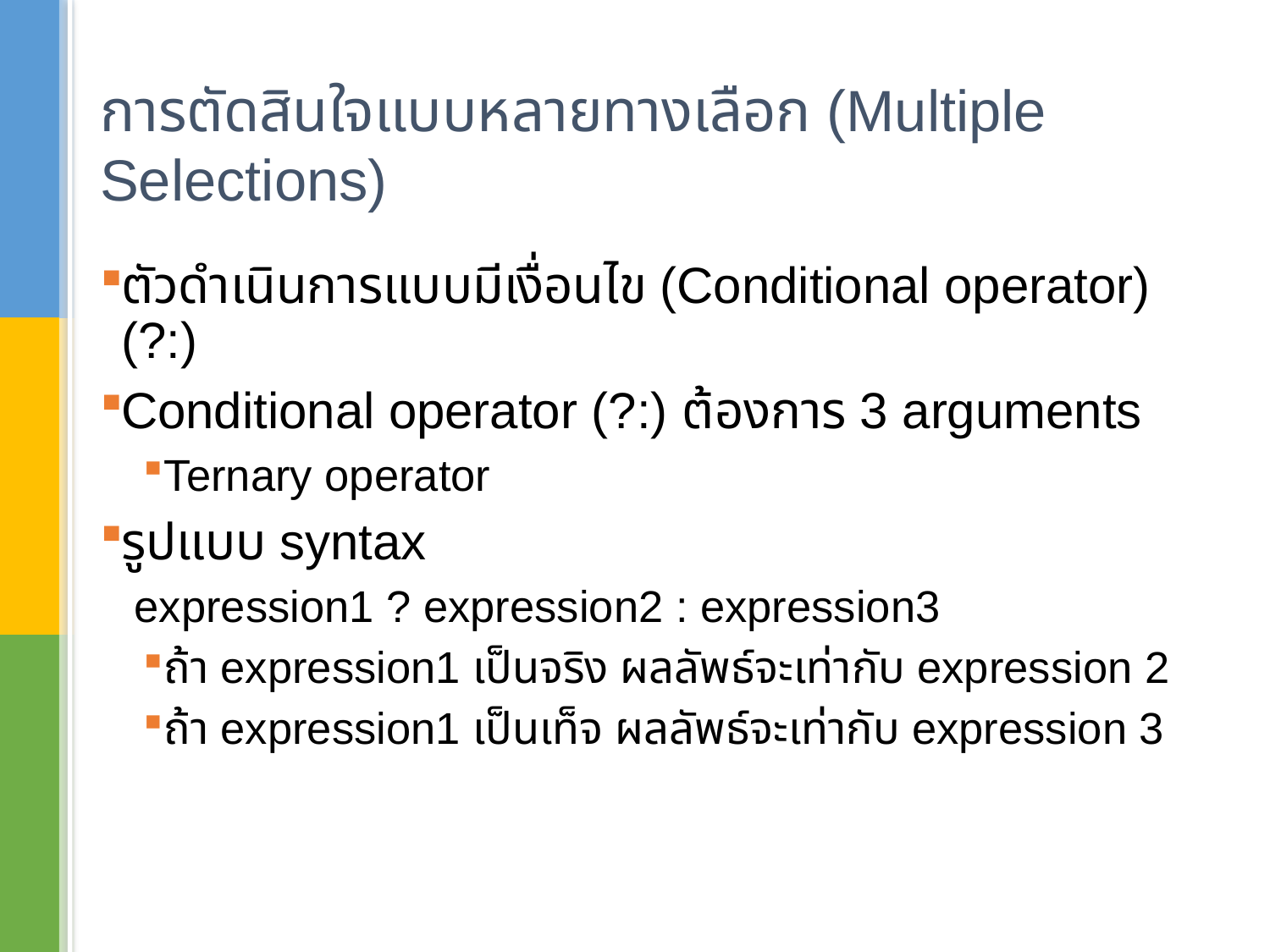

# การตัดสินใจแบบหลายทางเลือก (Multiple Selections)
ตัวดำเนินการแบบมีเงื่อนไข (Conditional operator) (?:)
Conditional operator (?:) ต้องการ 3 arguments
Ternary operator
รูปแบบ syntax
	expression1 ? expression2 : expression3
ถ้า expression1 เป็นจริง ผลลัพธ์จะเท่ากับ expression 2
ถ้า expression1 เป็นเท็จ ผลลัพธ์จะเท่ากับ expression 3